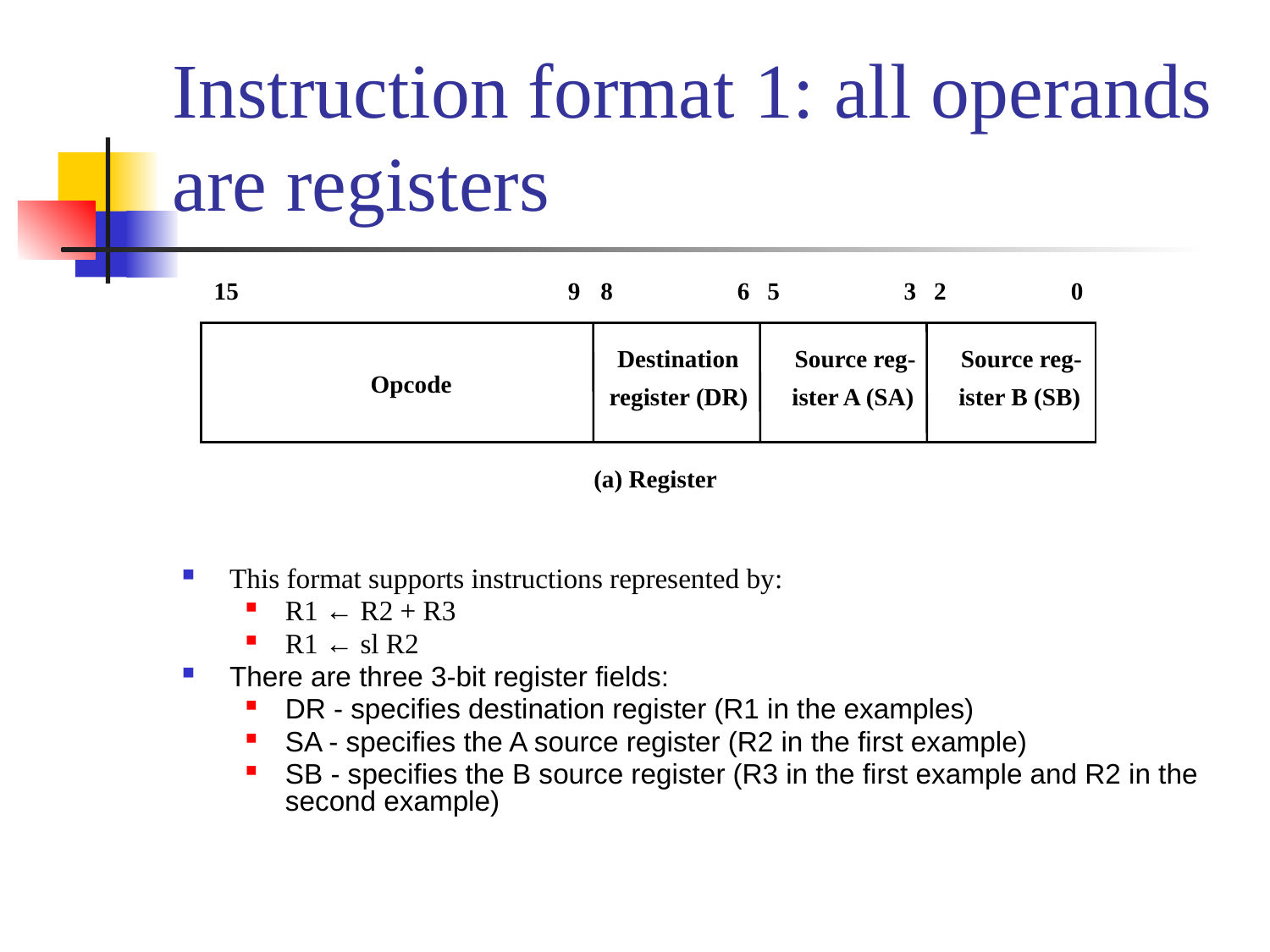

# Instruction format 1: all operands are registers
15
9
8
6
5
3
2
0

Destination
Source reg-
Source reg-
Opcode
register (DR)
ister A (SA)
ister B (SB)
(a) Register
This format supports instructions represented by:
R1 ← R2 + R3
R1 ← sl R2
There are three 3-bit register fields:
DR - specifies destination register (R1 in the examples)
SA - specifies the A source register (R2 in the first example)
SB - specifies the B source register (R3 in the first example and R2 in the second example)